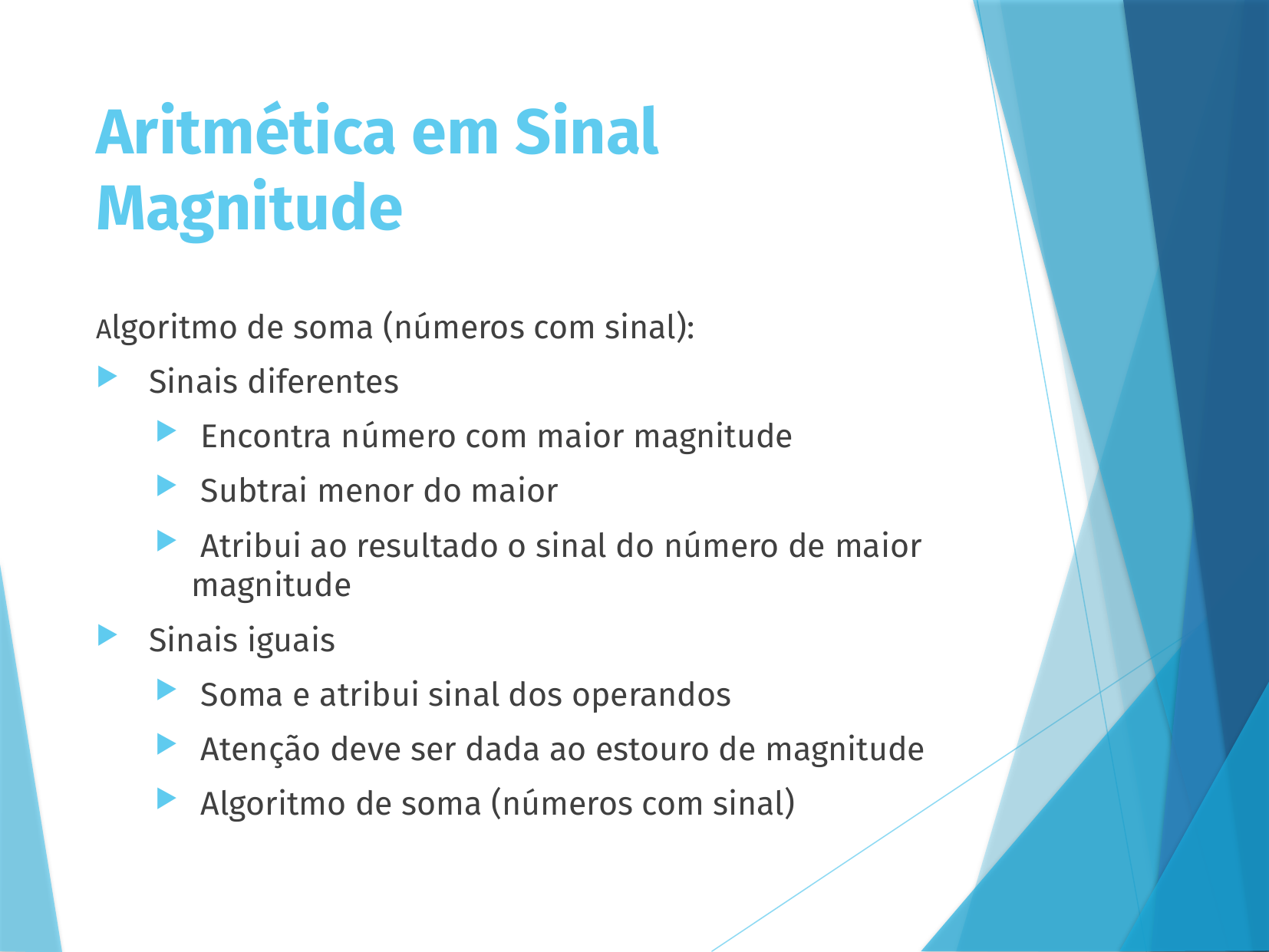

# Aritmética em Sinal Magnitude
Algoritmo de soma (números com sinal):
 Sinais diferentes
 Encontra número com maior magnitude
 Subtrai menor do maior
 Atribui ao resultado o sinal do número de maior magnitude
 Sinais iguais
 Soma e atribui sinal dos operandos
 Atenção deve ser dada ao estouro de magnitude
 Algoritmo de soma (números com sinal)